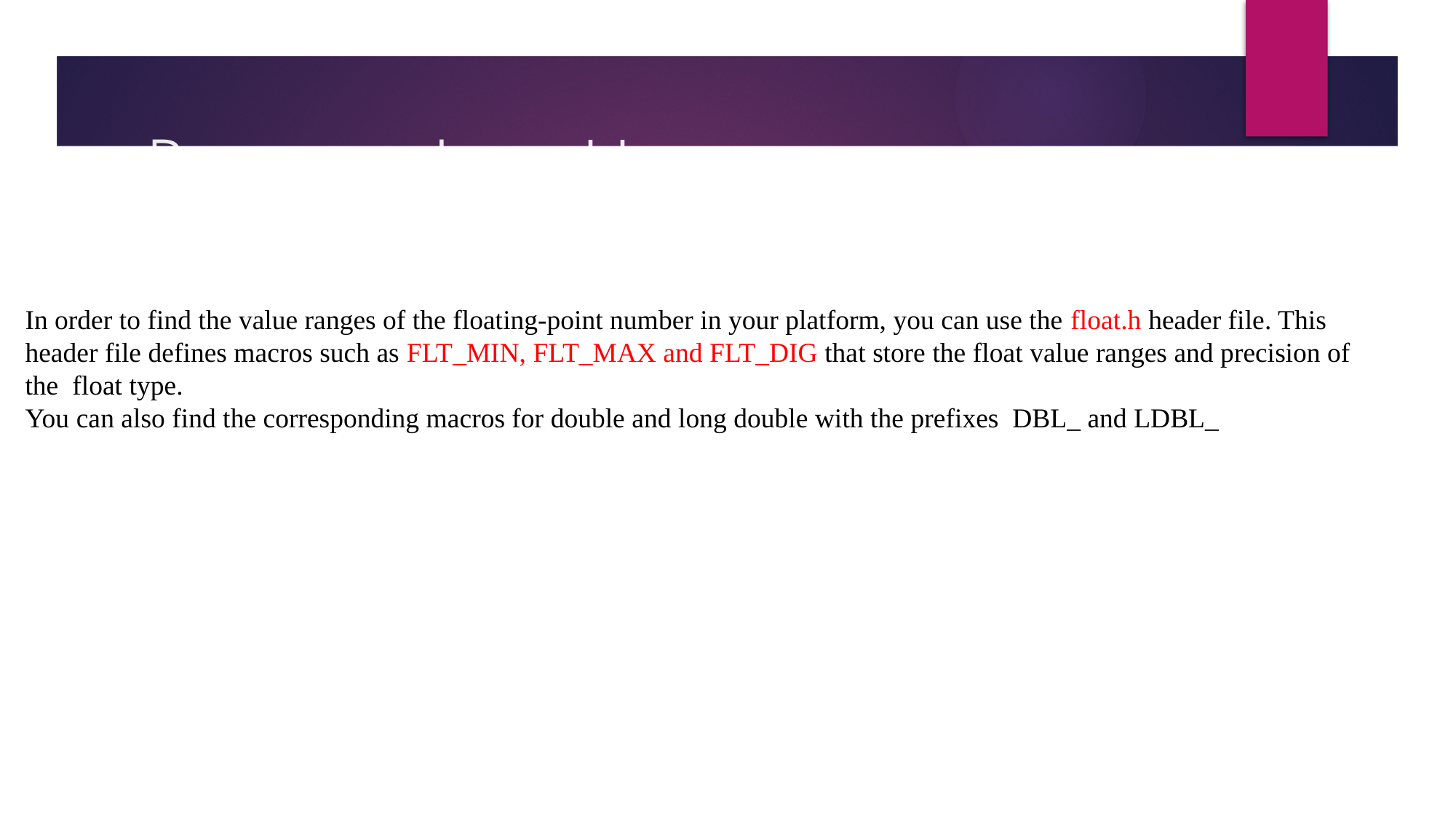

# Range and precision
In order to find the value ranges of the floating-point number in your platform, you can use the float.h header file. This header file defines macros such as FLT_MIN, FLT_MAX and FLT_DIG that store the float value ranges and precision of the  float type.
You can also find the corresponding macros for double and long double with the prefixes  DBL_ and LDBL_